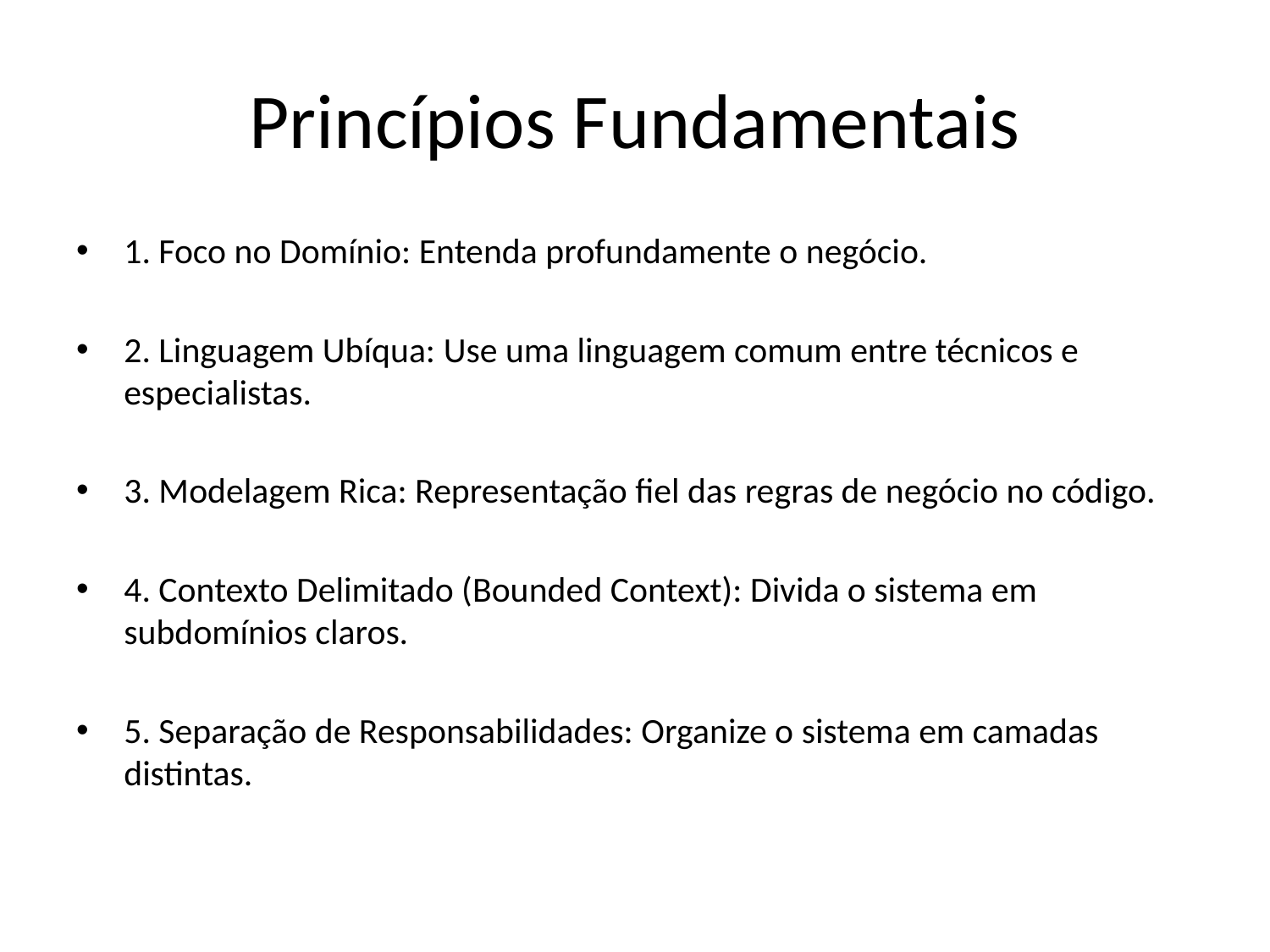

# Princípios Fundamentais
1. Foco no Domínio: Entenda profundamente o negócio.

2. Linguagem Ubíqua: Use uma linguagem comum entre técnicos e especialistas.

3. Modelagem Rica: Representação fiel das regras de negócio no código.

4. Contexto Delimitado (Bounded Context): Divida o sistema em subdomínios claros.

5. Separação de Responsabilidades: Organize o sistema em camadas distintas.